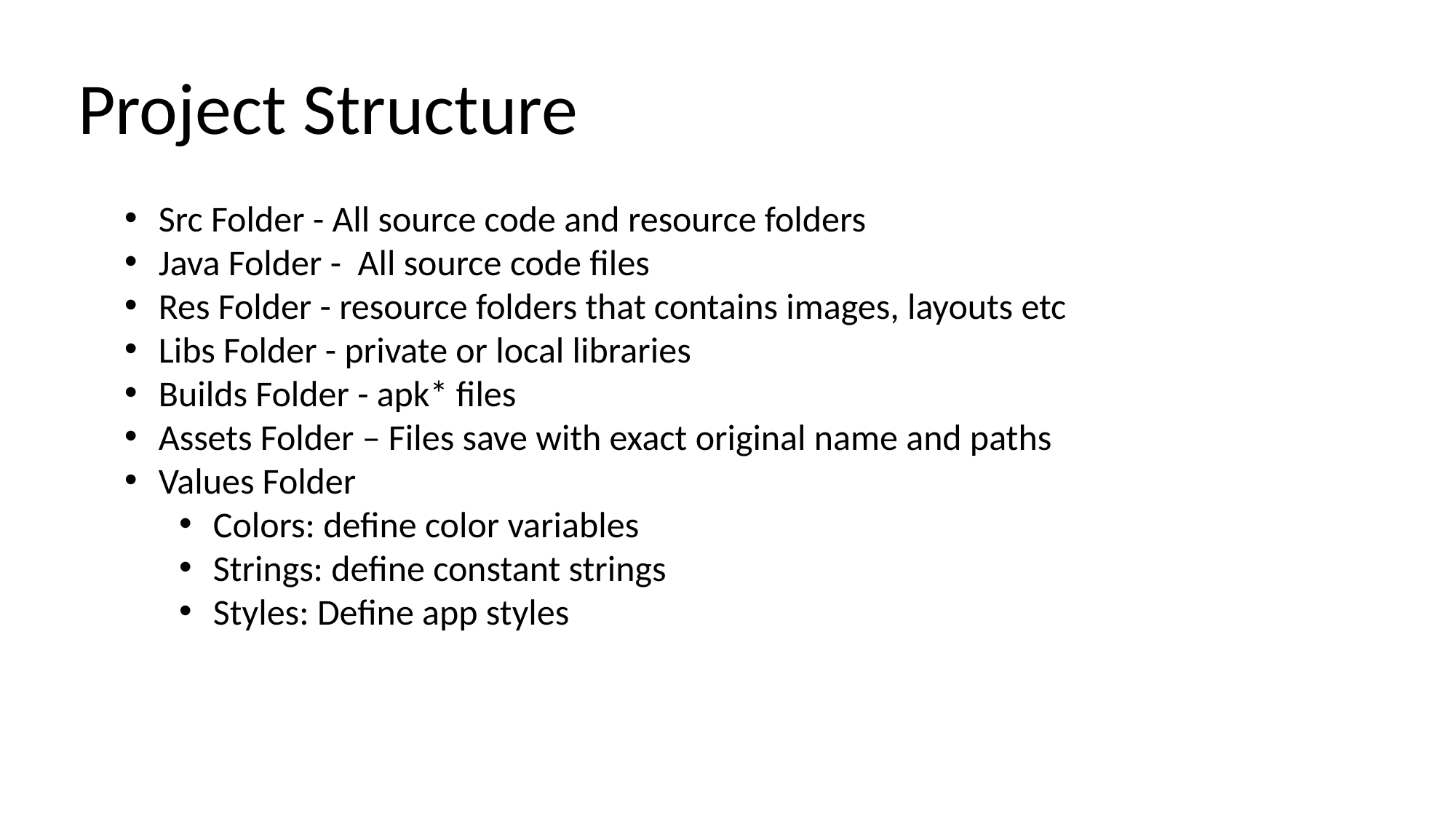

Project Structure
Src Folder - All source code and resource folders
Java Folder -  All source code files
Res Folder - resource folders that contains images, layouts etc
Libs Folder - private or local libraries
Builds Folder - apk* files
Assets Folder – Files save with exact original name and paths
Values Folder
Colors: define color variables
Strings: define constant strings
Styles: Define app styles